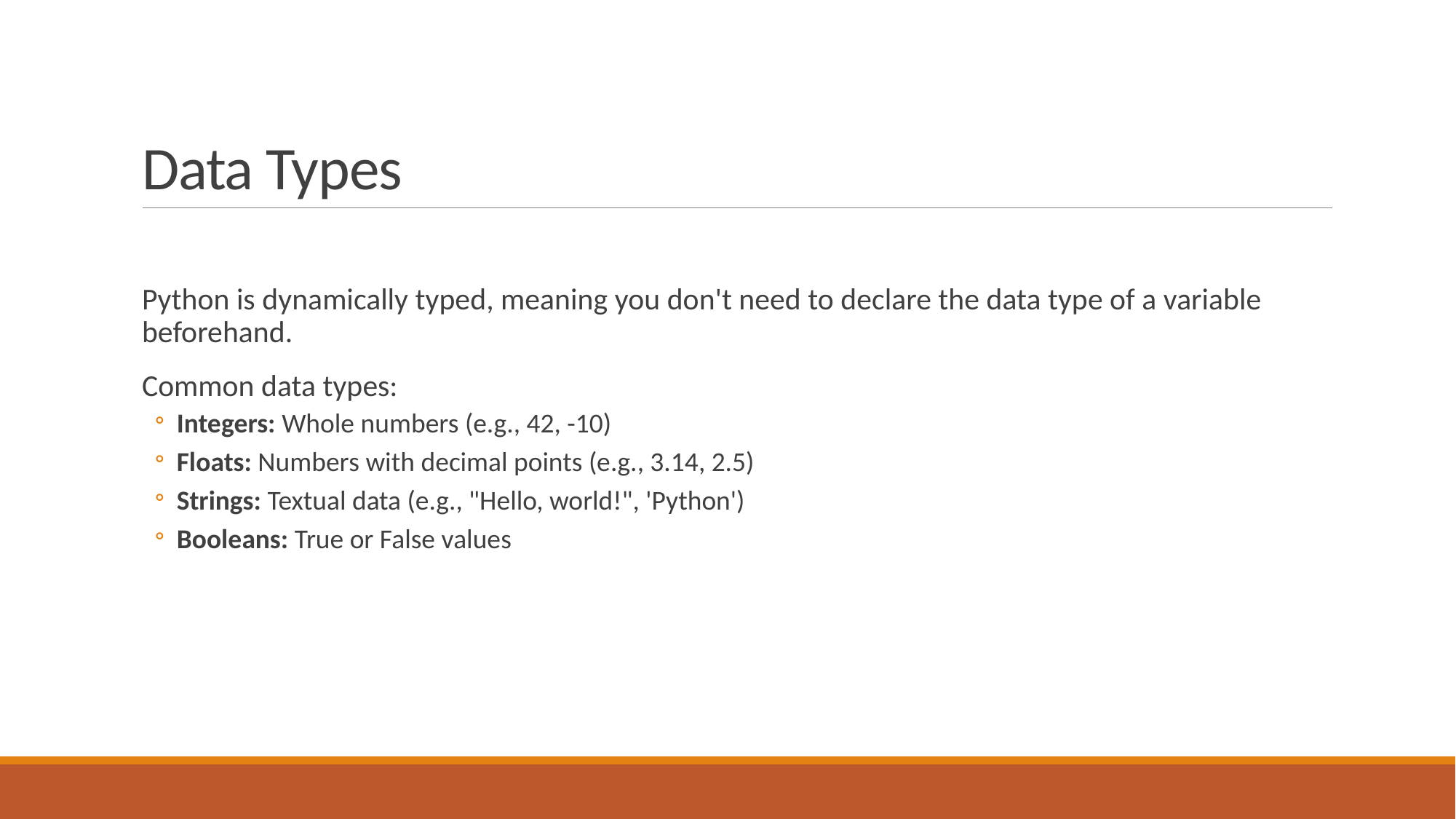

# Data Types

Python is dynamically typed, meaning you don't need to declare the data type of a variable beforehand.
Common data types:
Integers: Whole numbers (e.g., 42, -10)
Floats: Numbers with decimal points (e.g., 3.14, 2.5)
Strings: Textual data (e.g., "Hello, world!", 'Python')
Booleans: True or False values